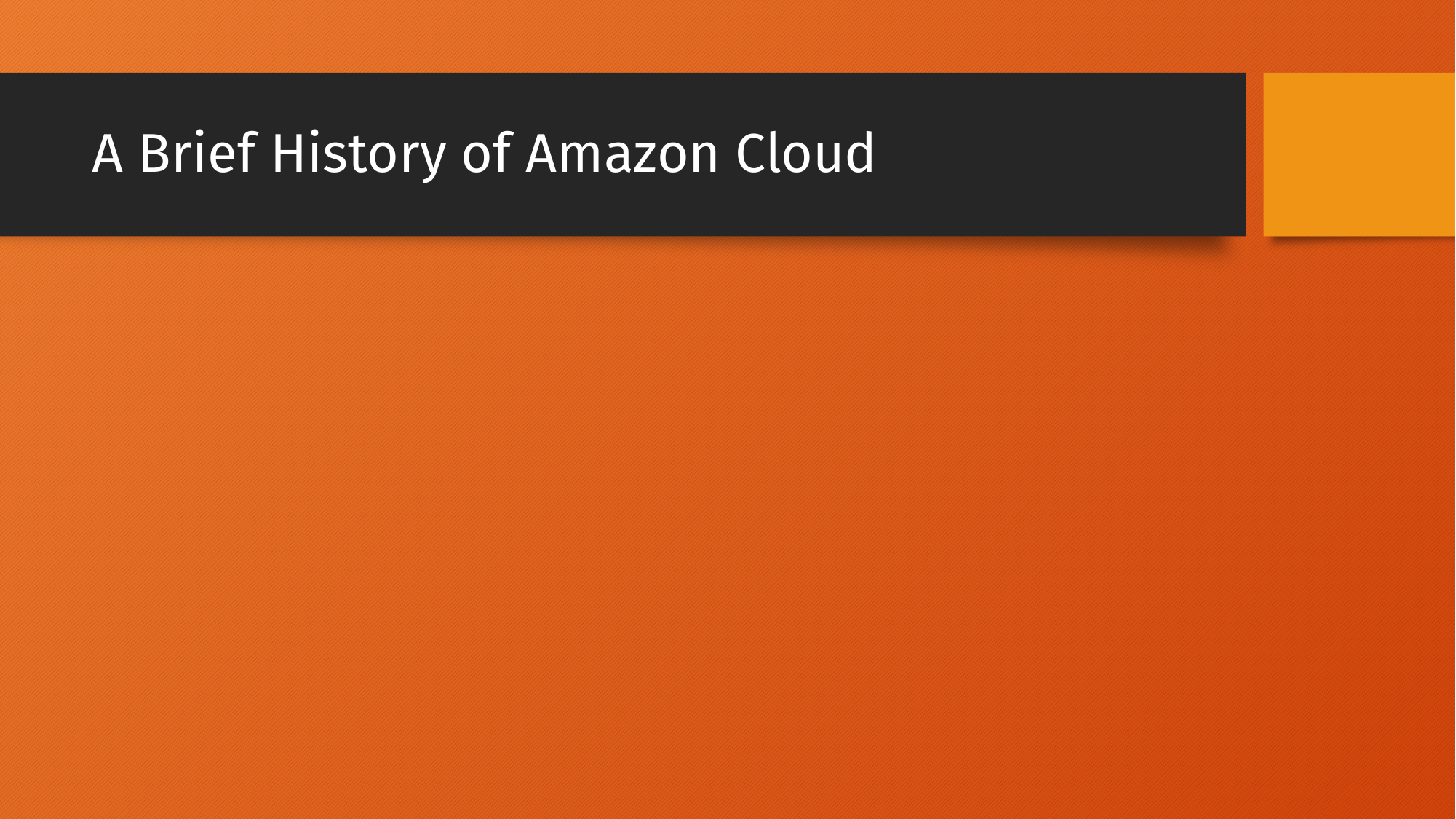

# A Brief History of Amazon Cloud